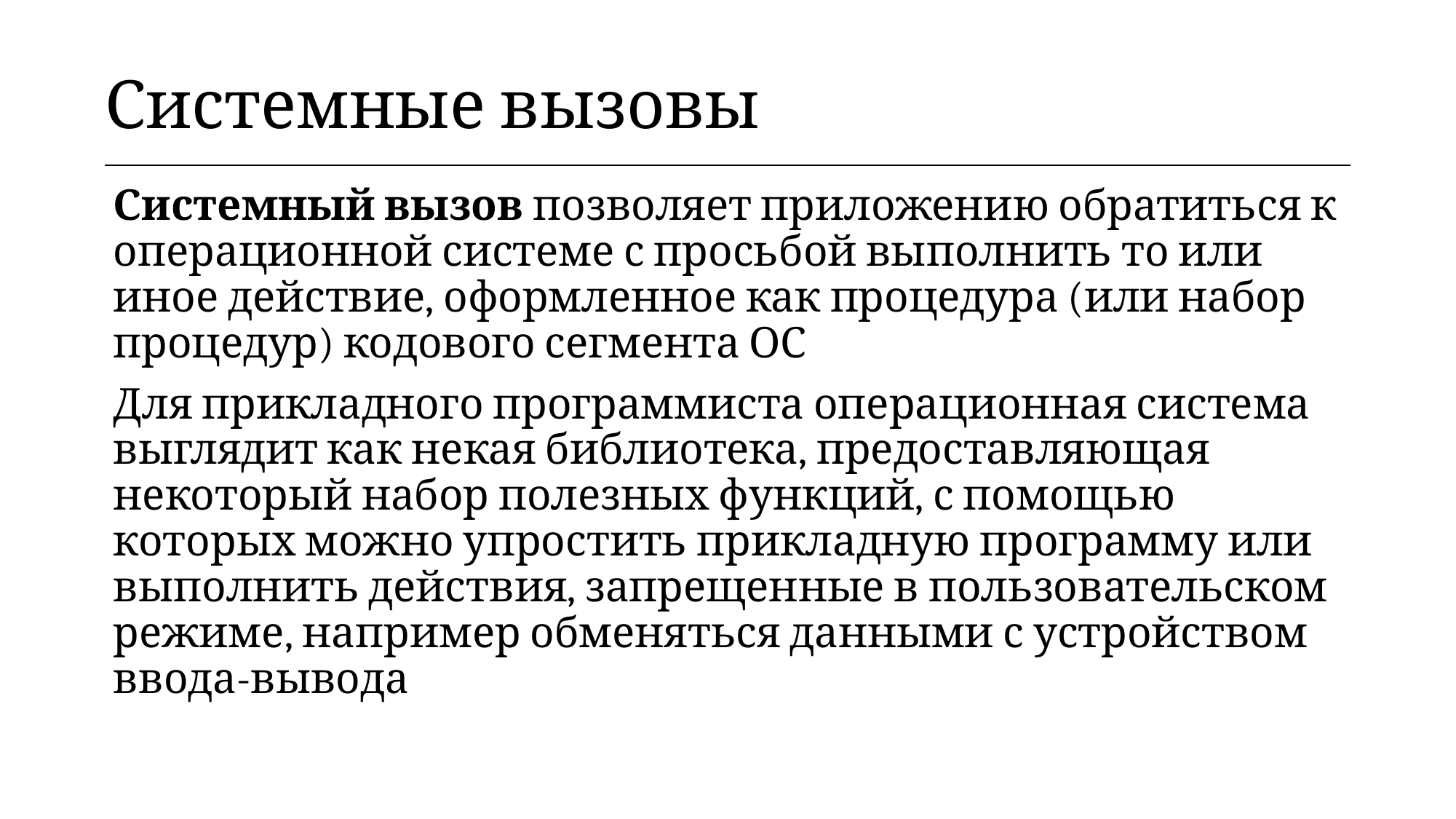

| Системные вызовы |
| --- |
Системный вызов позволяет приложению обратиться к операционной системе с просьбой выполнить то или иное действие, оформленное как процедура (или набор процедур) кодового сегмента ОС
Для прикладного программиста операционная система выглядит как некая библиотека, предоставляющая некоторый набор полезных функций, с помощью которых можно упростить прикладную программу или выполнить действия, запрещенные в пользовательском режиме, например обменяться данными с устройством ввода-вывода